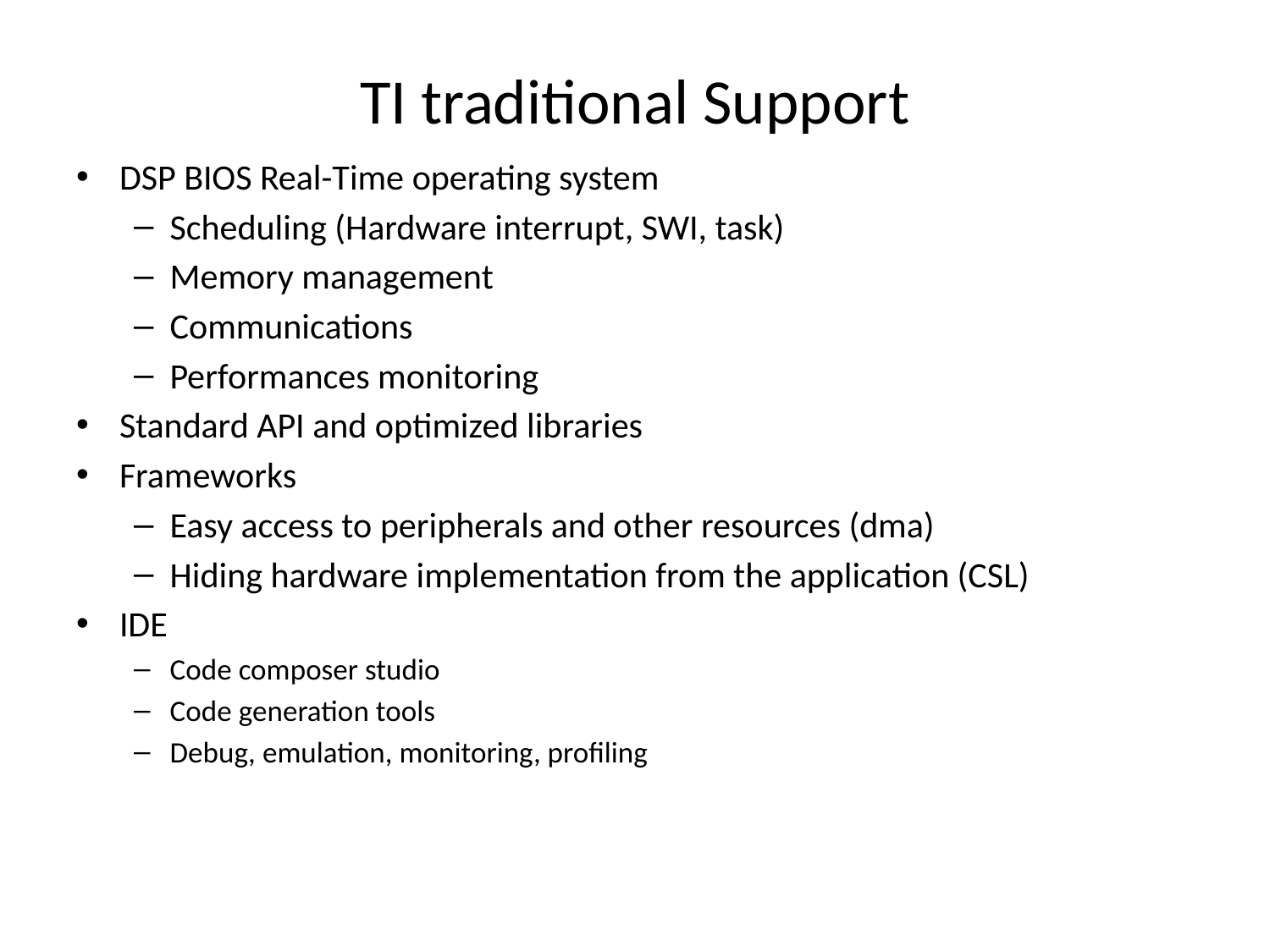

# TI traditional Support
DSP BIOS Real-Time operating system
Scheduling (Hardware interrupt, SWI, task)
Memory management
Communications
Performances monitoring
Standard API and optimized libraries
Frameworks
Easy access to peripherals and other resources (dma)
Hiding hardware implementation from the application (CSL)
IDE
Code composer studio
Code generation tools
Debug, emulation, monitoring, profiling